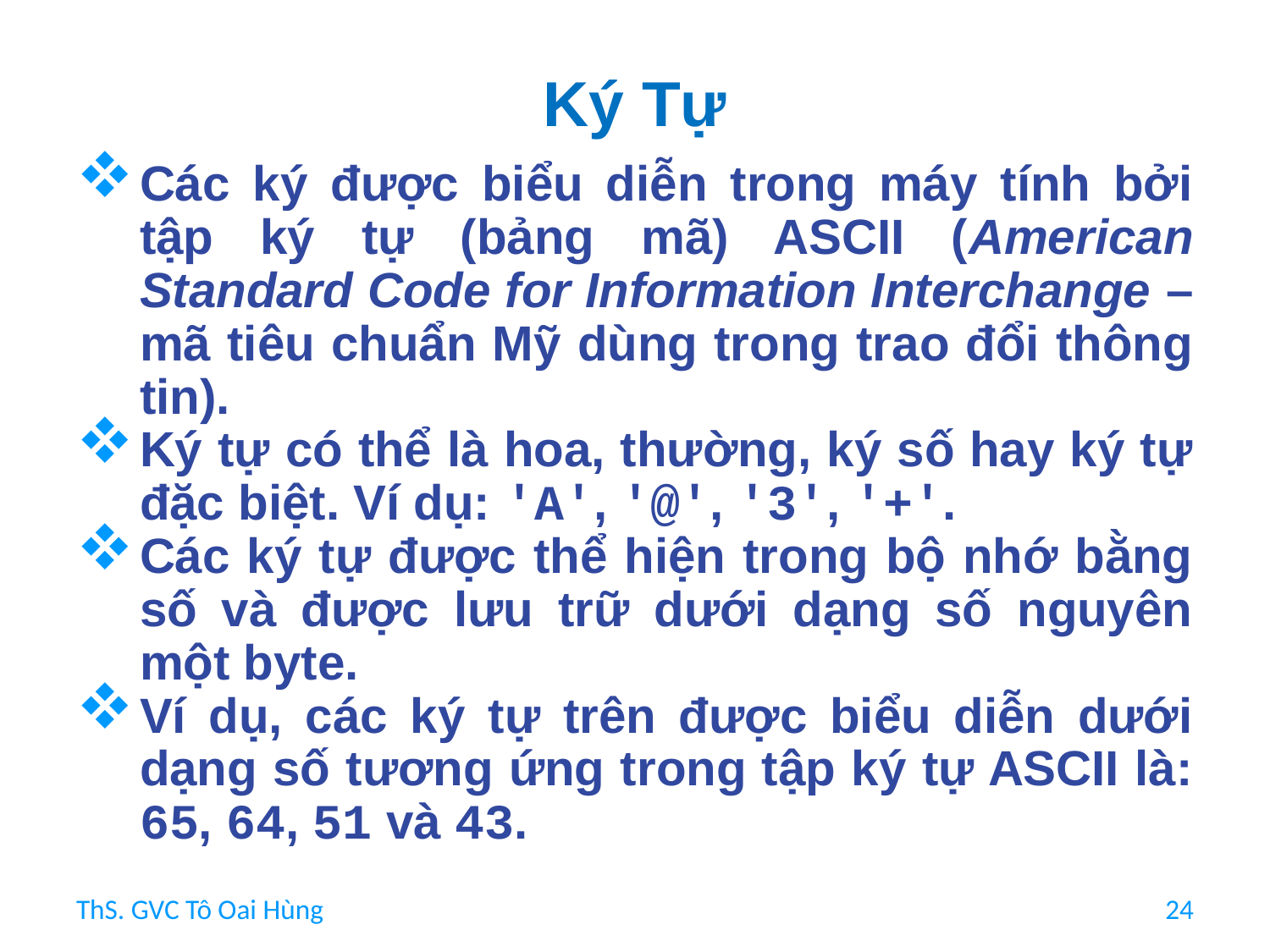

# Ký Tự
Các ký được biểu diễn trong máy tính bởi tập ký tự (bảng mã) ASCII (American Standard Code for Information Interchange – mã tiêu chuẩn Mỹ dùng trong trao đổi thông tin).
Ký tự có thể là hoa, thường, ký số hay ký tự đặc biệt. Ví dụ: 'A', '@', '3', '+'.
Các ký tự được thể hiện trong bộ nhớ bằng số và được lưu trữ dưới dạng số nguyên một byte.
Ví dụ, các ký tự trên được biểu diễn dưới dạng số tương ứng trong tập ký tự ASCII là: 65, 64, 51 và 43.

ThS. GVC Tô Oai Hùng
24